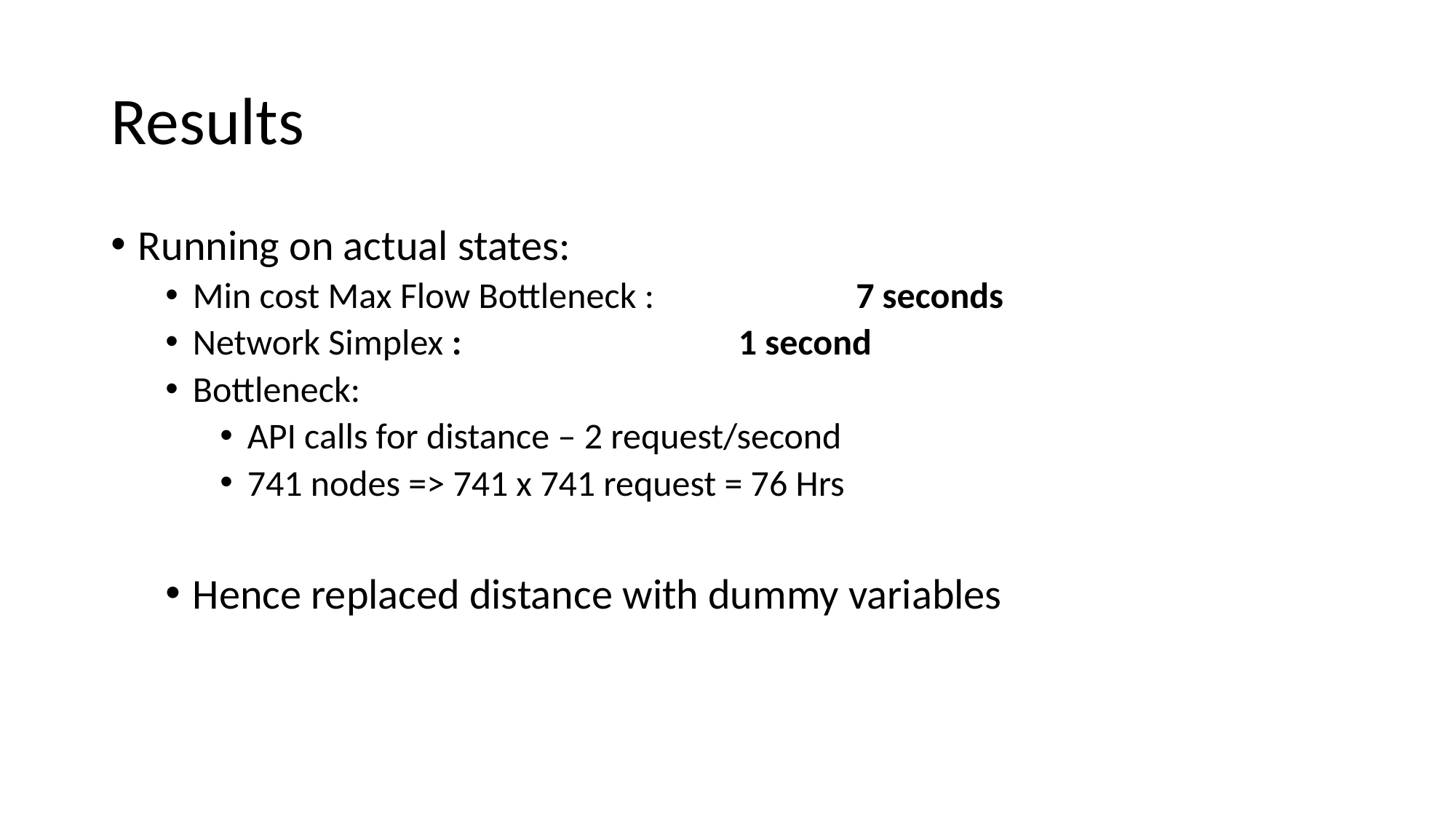

# Results
Running on actual states:
Min cost Max Flow Bottleneck :		 7 seconds
Network Simplex : 			1 second
Bottleneck:
API calls for distance – 2 request/second
741 nodes => 741 x 741 request = 76 Hrs

Hence replaced distance with dummy variables